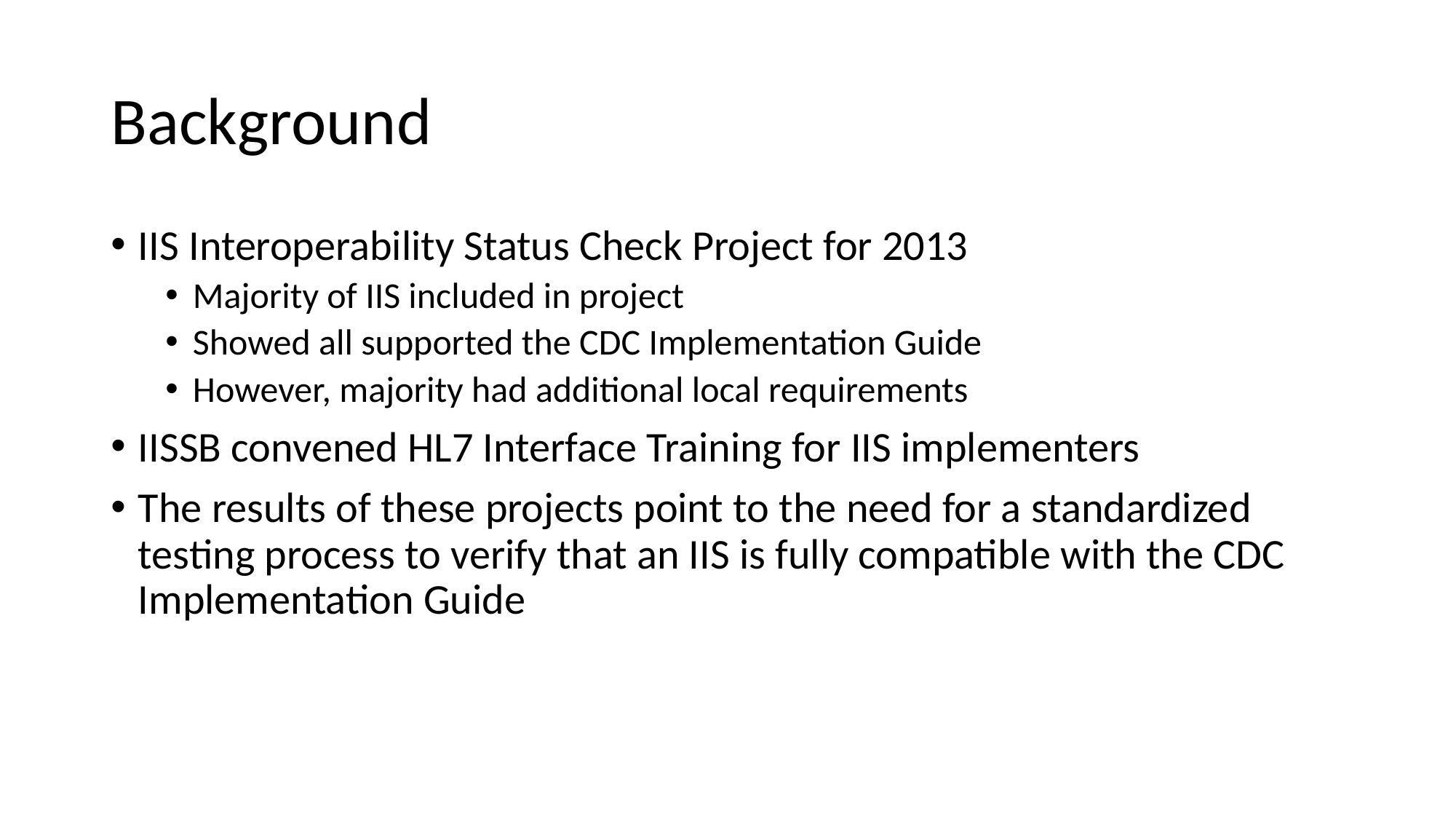

# Background
IIS Interoperability Status Check Project for 2013
Majority of IIS included in project
Showed all supported the CDC Implementation Guide
However, majority had additional local requirements
IISSB convened HL7 Interface Training for IIS implementers
The results of these projects point to the need for a standardized testing process to verify that an IIS is fully compatible with the CDC Implementation Guide